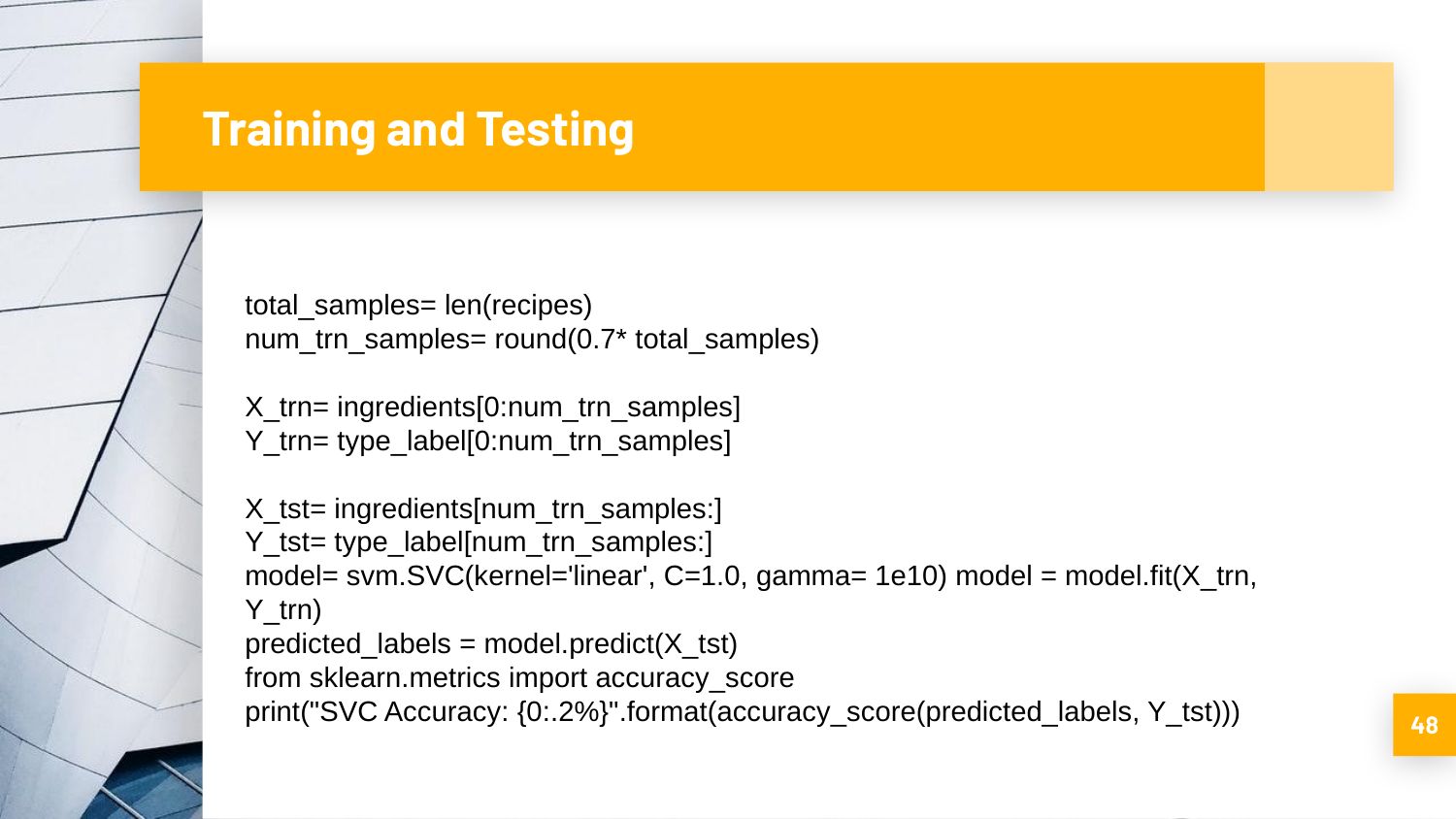

# Training and Testing
total_samples= len(recipes)
num_trn_samples= round(0.7* total_samples)

X_trn= ingredients[0:num_trn_samples]
Y_trn= type_label[0:num_trn_samples]

X_tst= ingredients[num_trn_samples:]
Y_tst= type_label[num_trn_samples:]
model= svm.SVC(kernel='linear', C=1.0, gamma= 1e10) model = model.fit(X_trn, Y_trn)
predicted_labels = model.predict(X_tst)
from sklearn.metrics import accuracy_score
print("SVC Accuracy: {0:.2%}".format(accuracy_score(predicted_labels, Y_tst)))

48